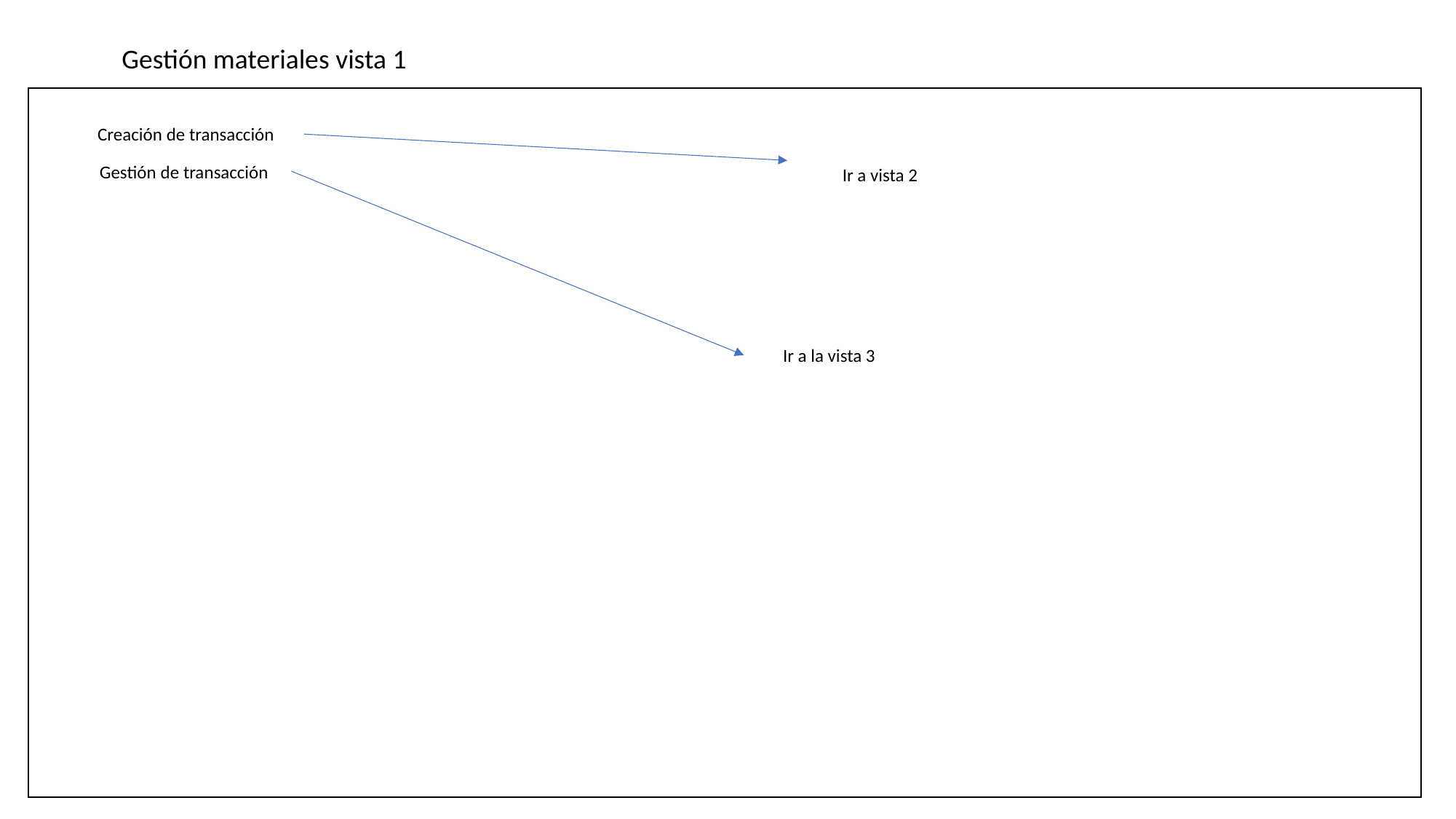

Gestión materiales vista 1

Creación de transacción
Gestión de transacción
Ir a vista 2
Ir a la vista 3